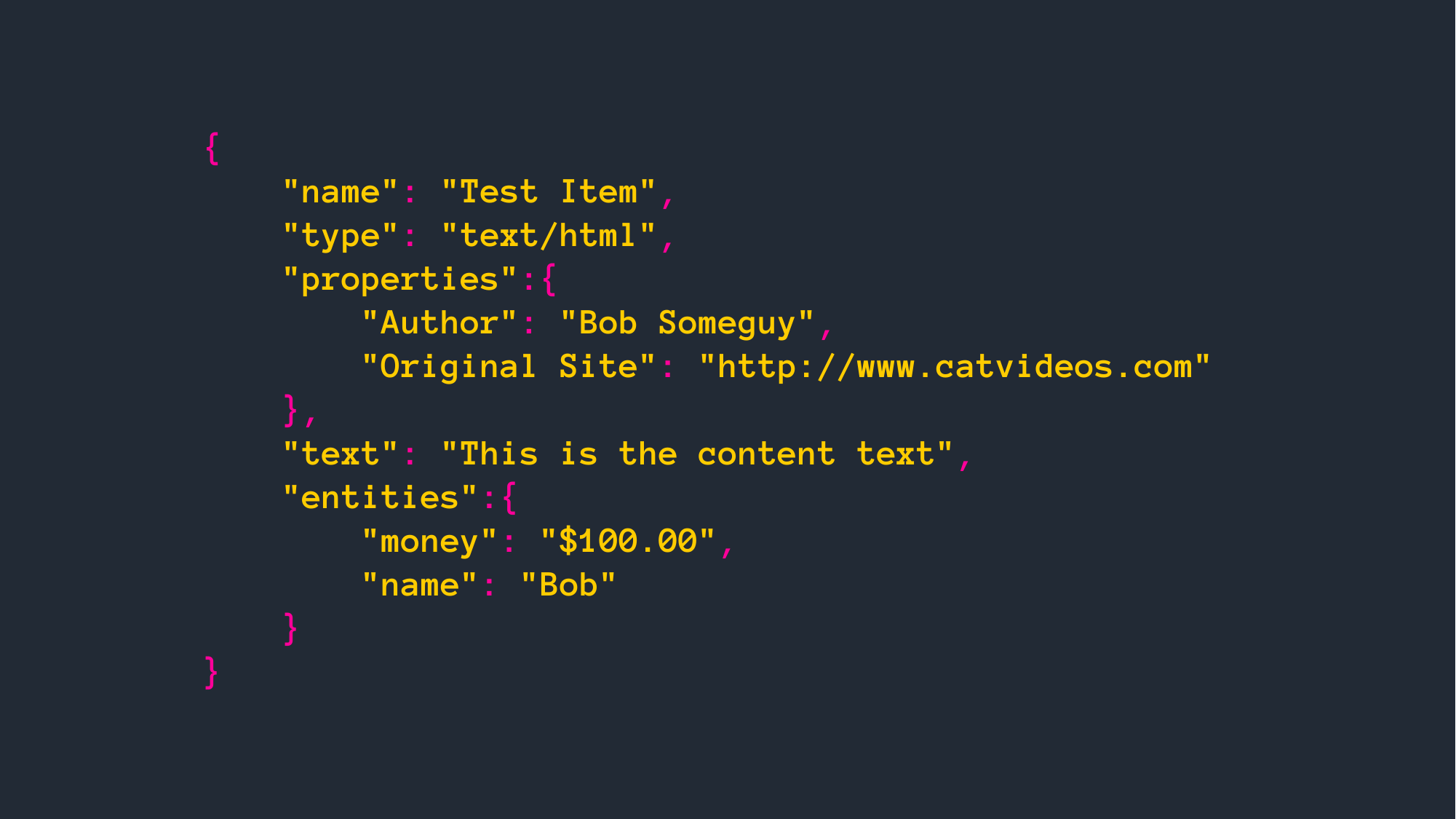

{
    "name": "Test Item",
    "type": "text/html",
    "properties":{
        "Author": "Bob Someguy",
        "Original Site": "http://www.catvideos.com"
    },
    "text": "This is the content text",
    "entities":{
        "money": "$100.00",
        "name": "Bob"
    }
}